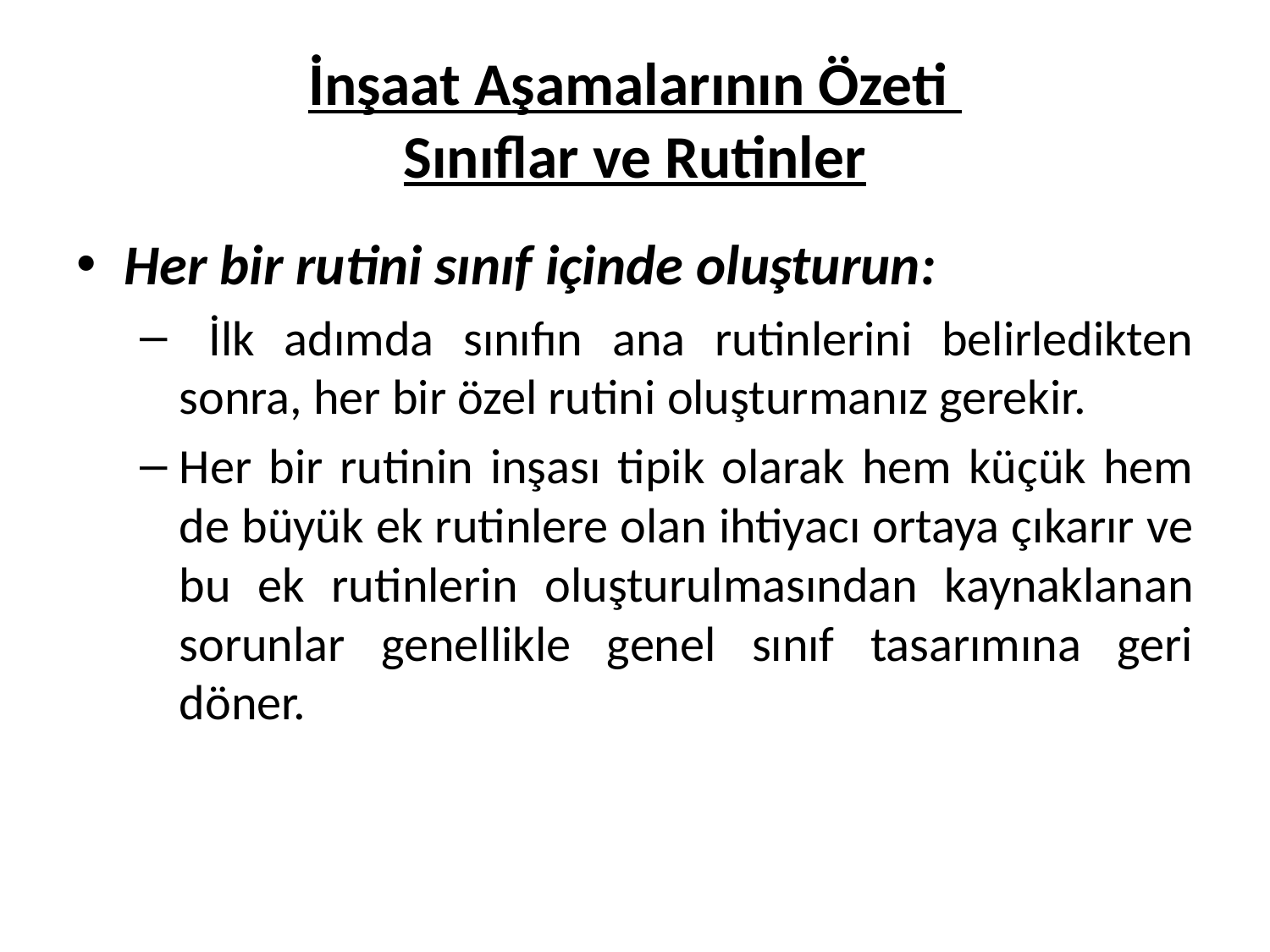

# İnşaat Aşamalarının Özeti Sınıflar ve Rutinler
Her bir rutini sınıf içinde oluşturun:
 İlk adımda sınıfın ana rutinlerini belirledikten sonra, her bir özel rutini oluşturmanız gerekir.
Her bir rutinin inşası tipik olarak hem küçük hem de büyük ek rutinlere olan ihtiyacı ortaya çıkarır ve bu ek rutinlerin oluşturulmasından kaynaklanan sorunlar genellikle genel sınıf tasarımına geri döner.